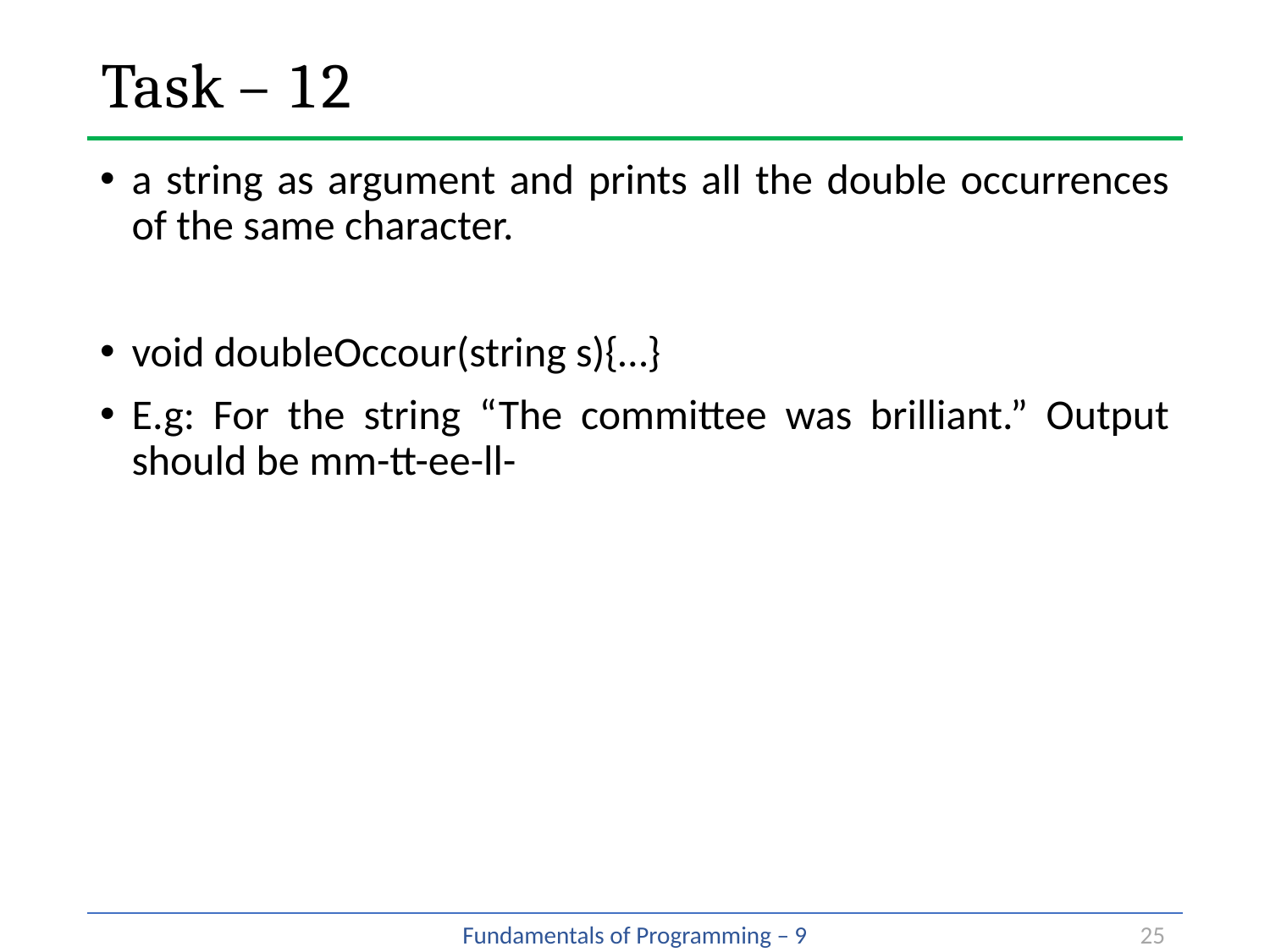

# Task – 12
a string as argument and prints all the double occurrences of the same character.

void doubleOccour(string s){…}
E.g: For the string “The committee was brilliant.” Output should be mm-tt-ee-ll-

25